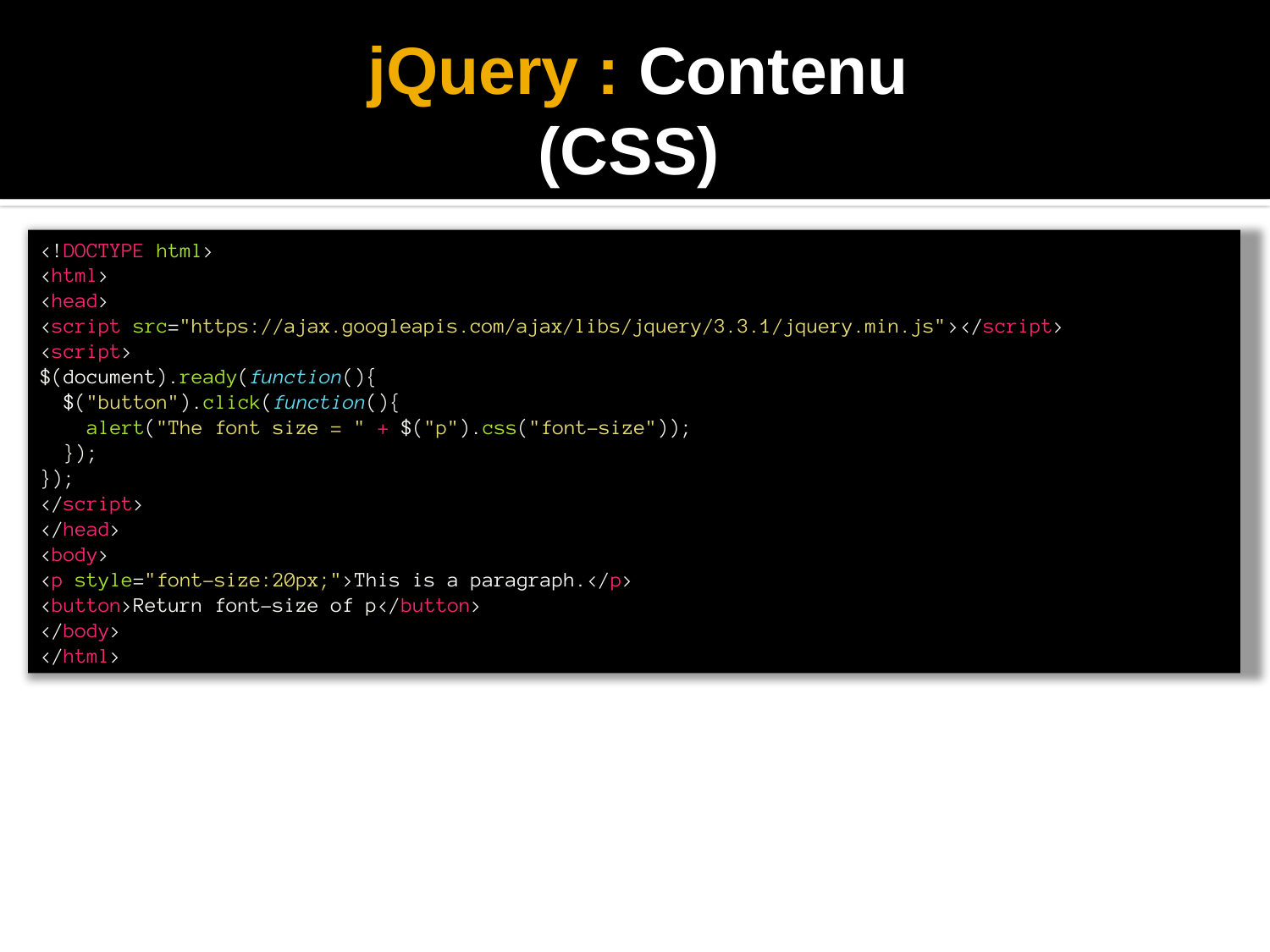

# jQuery : Contenu (CSS)
<!DOCTYPE html>
<html>
<head>
<script src="https://ajax.googleapis.com/ajax/libs/jquery/3.3.1/jquery.min.js"></script>
<script>
$(document).ready(function(){
  $("button").click(function(){
    alert("The font size = " + $("p").css("font-size"));
  });
});
</script>
</head>
<body>
<p style="font-size:20px;">This is a paragraph.</p>
<button>Return font-size of p</button>
</body>
</html>